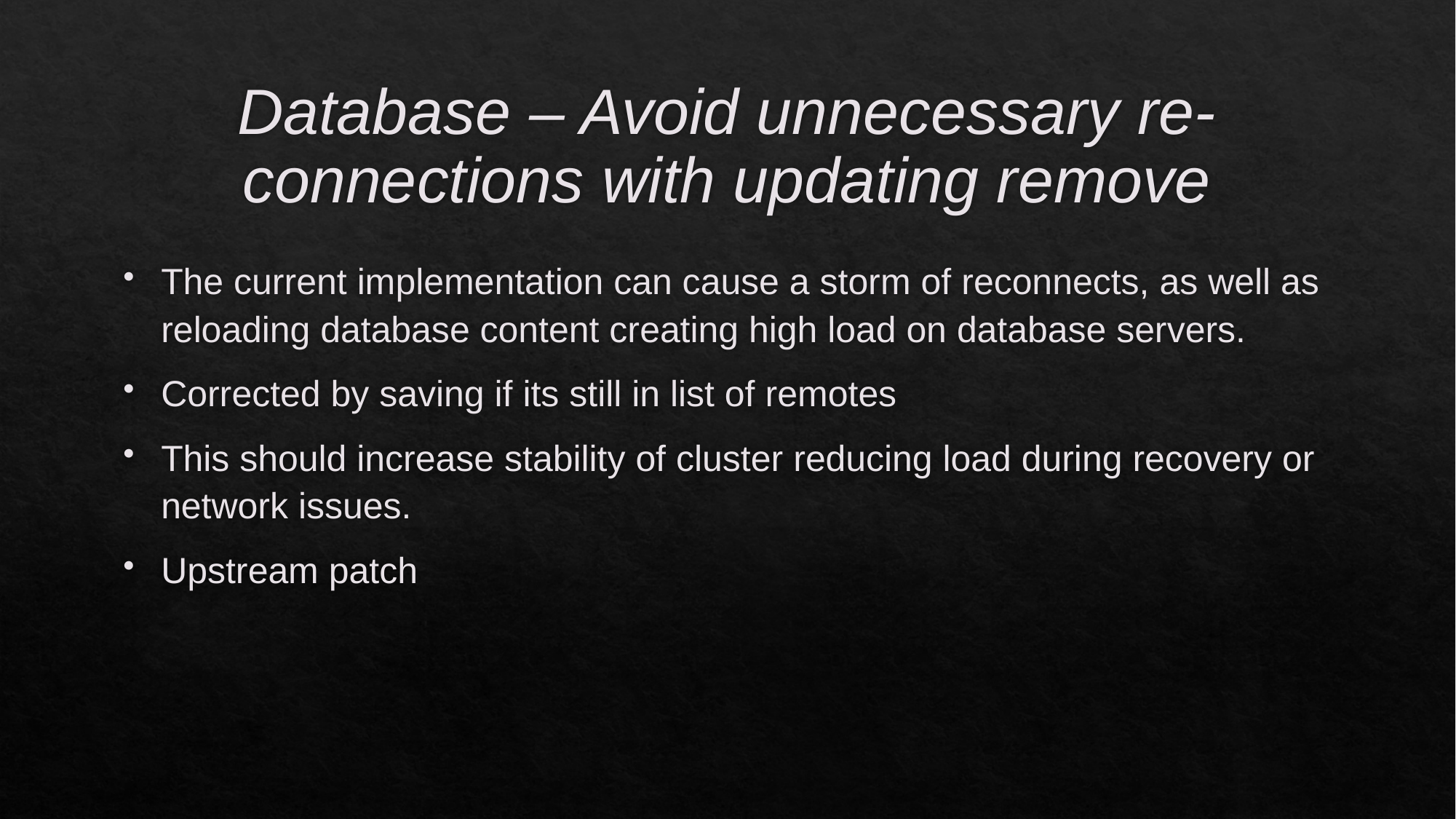

# Database – Avoid unnecessary re-connections with updating remove
The current implementation can cause a storm of reconnects, as well as reloading database content creating high load on database servers.
Corrected by saving if its still in list of remotes
This should increase stability of cluster reducing load during recovery or network issues.
Upstream patch